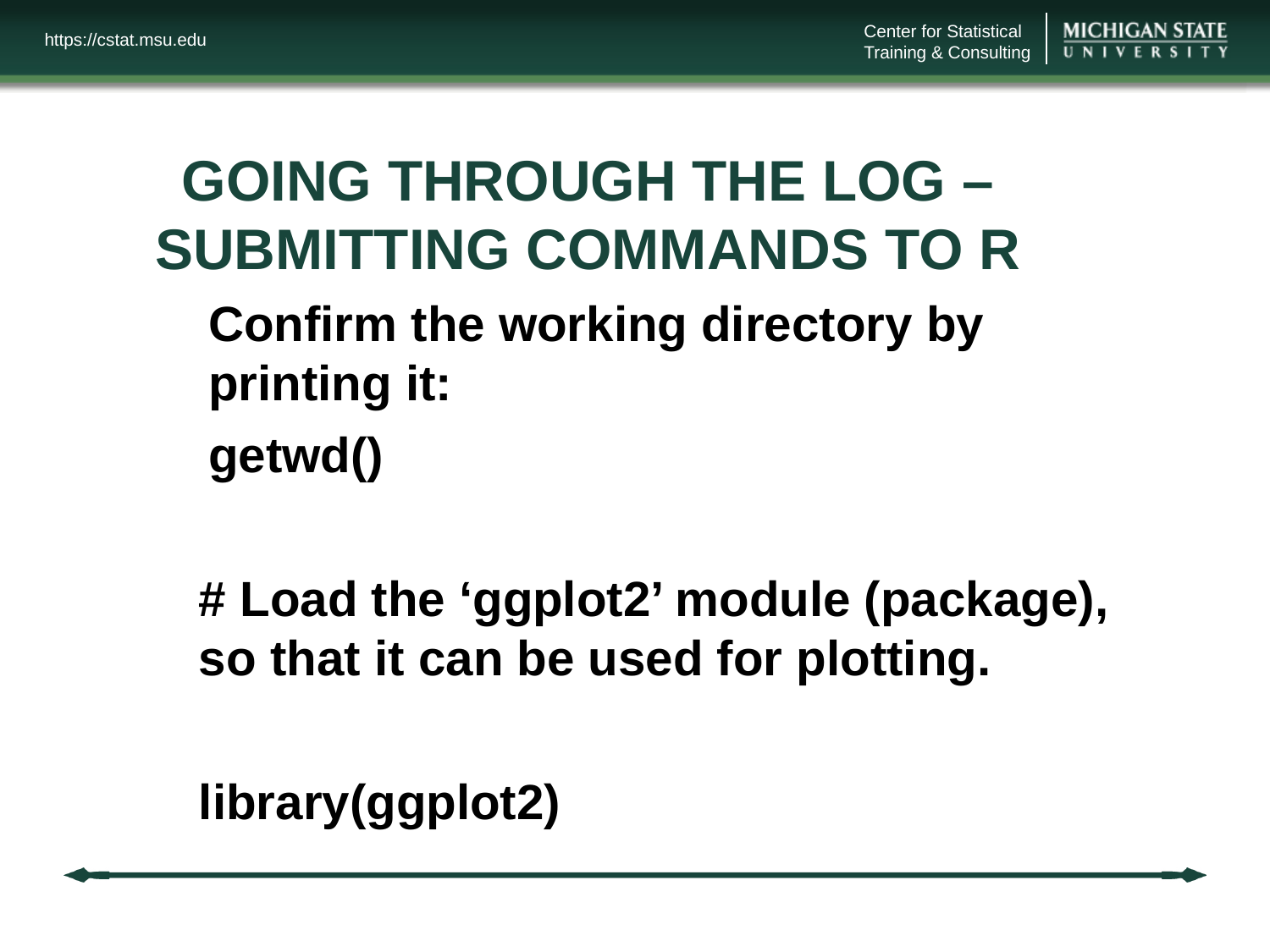

# GOING THROUGH THE LOG – SUBMITTING COMMANDS TO R
Confirm the working directory by printing it:
getwd()

# Load the ‘ggplot2’ module (package), so that it can be used for plotting.

library(ggplot2)